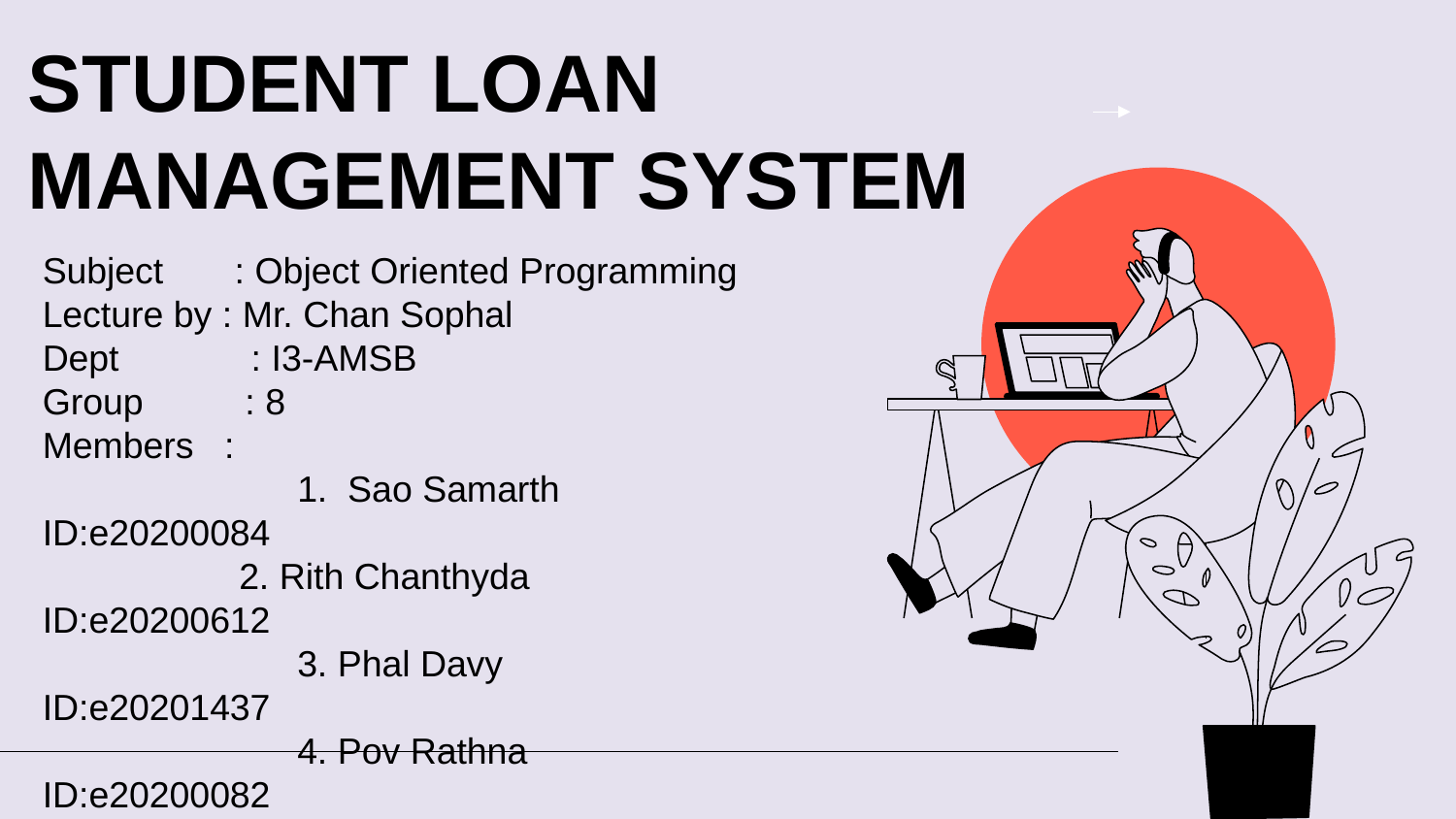

# STUDENT LOAN MANAGEMENT SYSTEM

Subject       : Object Oriented Programming
Lecture by : Mr. Chan Sophal
Dept             : I3-AMSB
Group          : 8
Members   :
                         1.  Sao Samarth               ID:e20200084
 	     2. Rith Chanthyda          ID:e20200612
                         3. Phal Davy                      ID:e20201437
                         4. Pov Rathna                  ID:e20200082
                         5. Sreng Seangleng       ID:e20200840
                         6. Rithy Vira                      ID:e20200978